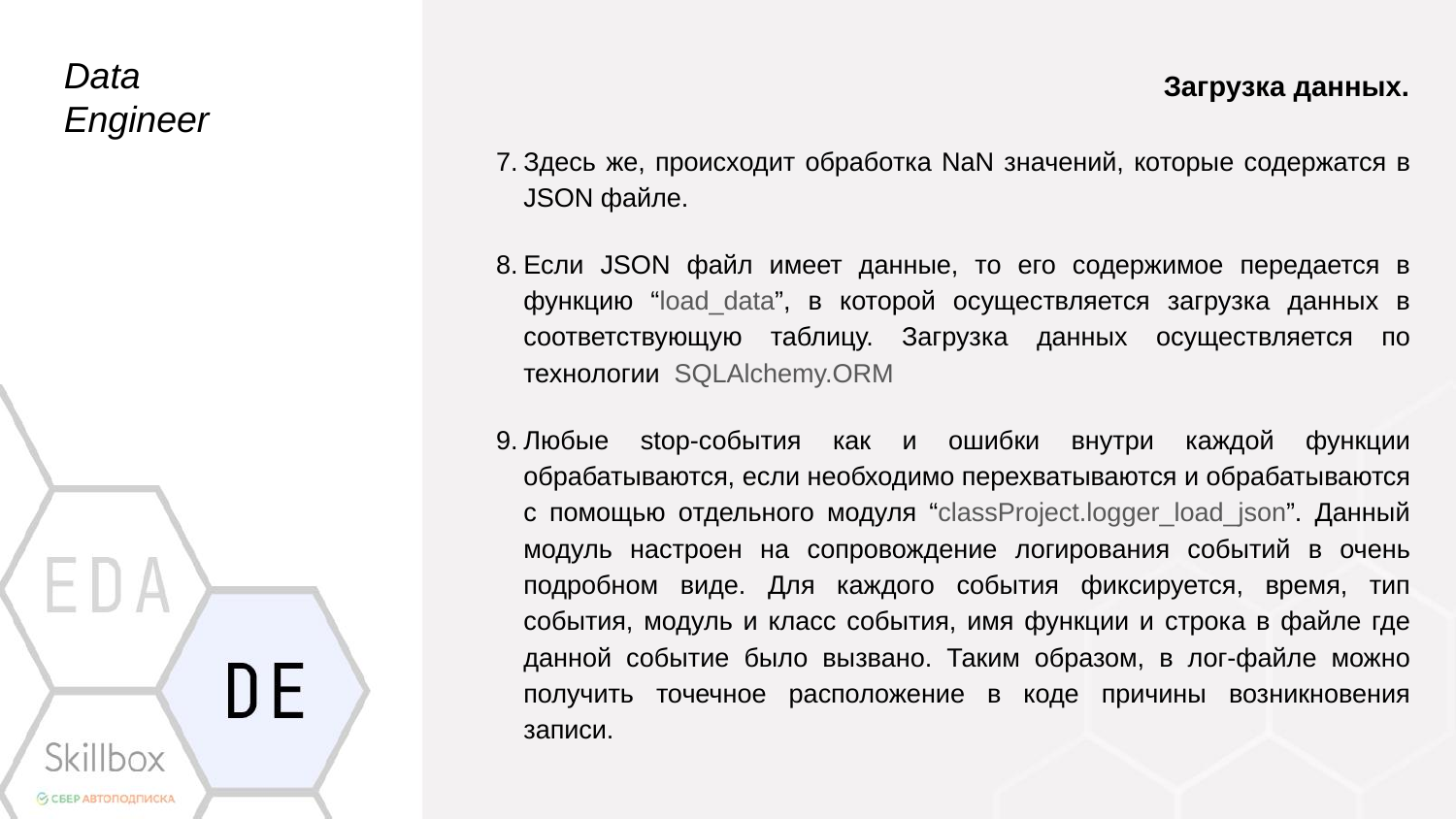

Загрузка данных.
Data
Engineer
Здесь же, происходит обработка NaN значений, которые содержатся в JSON файле.

Если JSON файл имеет данные, то его содержимое передается в функцию “load_data”, в которой осуществляется загрузка данных в соответствующую таблицу. Загрузка данных осуществляется по технологии  SQLAlchemy.ORM

Любые stop-события как и ошибки внутри каждой функции обрабатываются, если необходимо перехватываются и обрабатываются с помощью отдельного модуля “classProject.logger_load_json”. Данный модуль настроен на сопровождение логирования событий в очень подробном виде. Для каждого события фиксируется, время, тип события, модуль и класс события, имя функции и строка в файле где данной событие было вызвано. Таким образом, в лог-файле можно получить точечное расположение в коде причины возникновения записи.